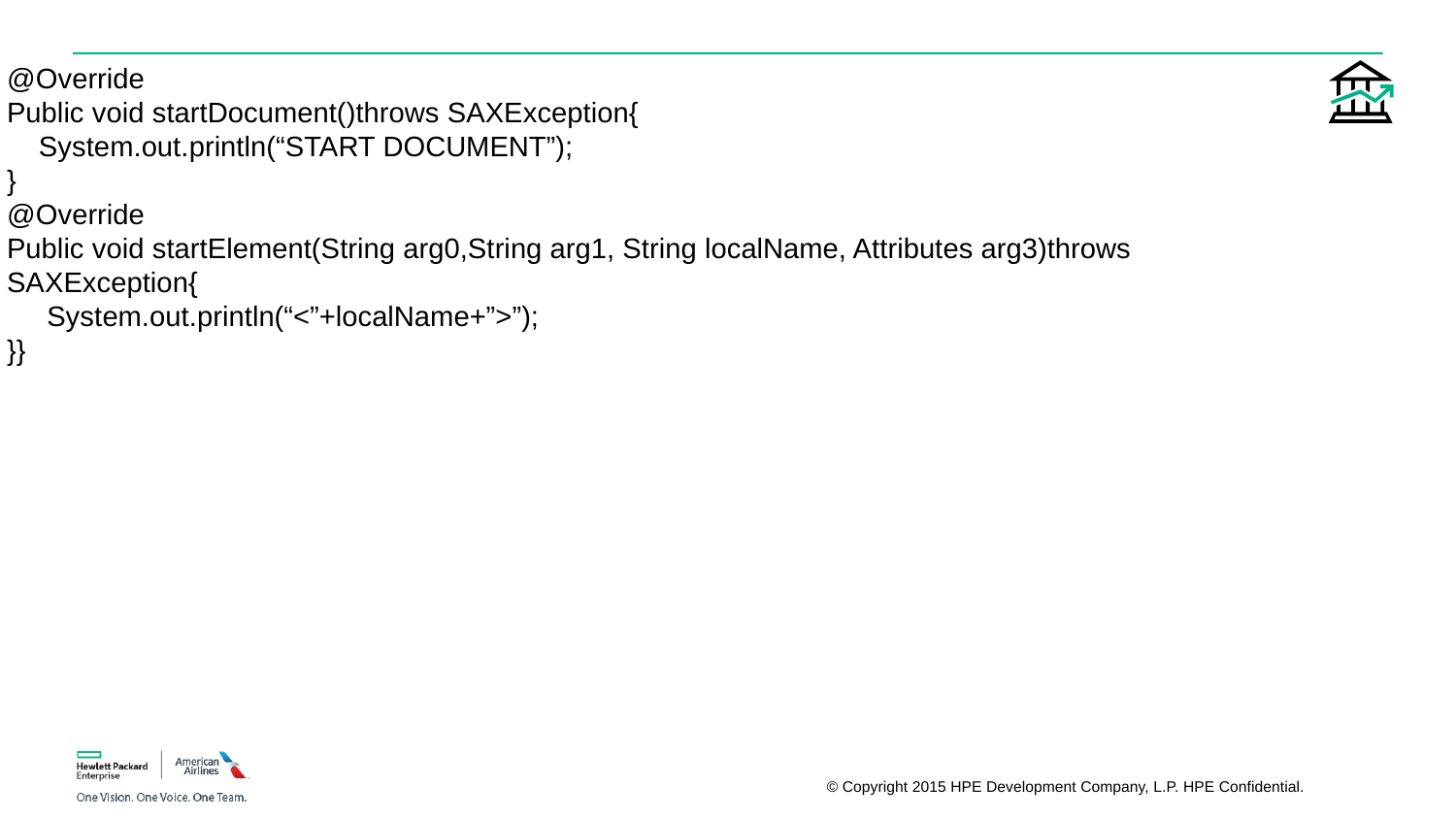

@Override
Public void startDocument()throws SAXException{
    System.out.println(“START DOCUMENT”);
}
@Override
Public void startElement(String arg0,String arg1, String localName, Attributes arg3)throws SAXException{
     System.out.println(“<”+localName+”>”);
}}